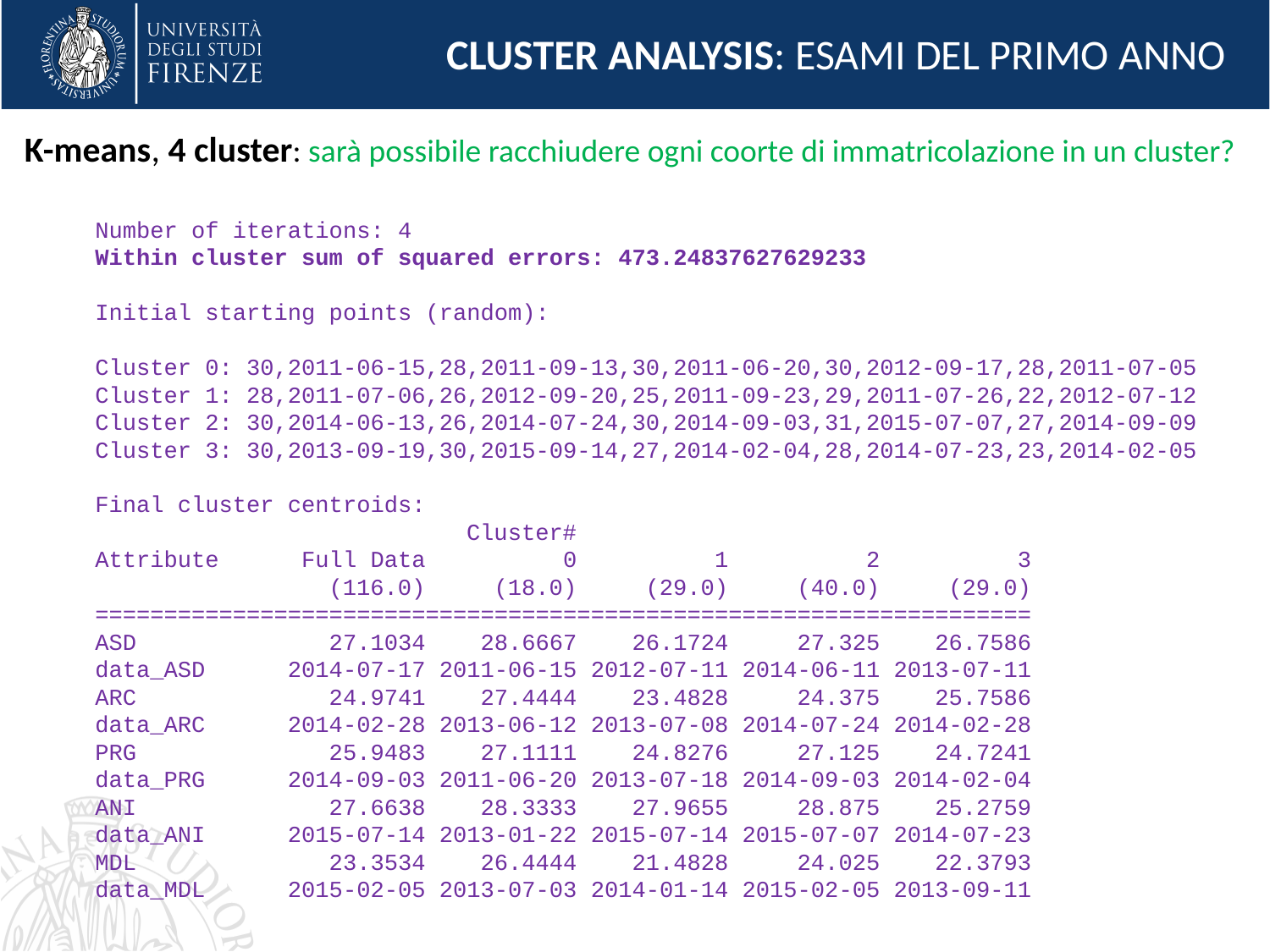

CLUSTER ANALYSIS: ESAMI DEL PRIMO ANNO
K-means, 4 cluster: sarà possibile racchiudere ogni coorte di immatricolazione in un cluster?
Number of iterations: 4
Within cluster sum of squared errors: 473.24837627629233

Initial starting points (random):

Cluster 0: 30,2011-06-15,28,2011-09-13,30,2011-06-20,30,2012-09-17,28,2011-07-05
Cluster 1: 28,2011-07-06,26,2012-09-20,25,2011-09-23,29,2011-07-26,22,2012-07-12
Cluster 2: 30,2014-06-13,26,2014-07-24,30,2014-09-03,31,2015-07-07,27,2014-09-09
Cluster 3: 30,2013-09-19,30,2015-09-14,27,2014-02-04,28,2014-07-23,23,2014-02-05

Final cluster centroids:
                           Cluster#
Attribute      Full Data          0          1          2          3
                 (116.0)     (18.0)     (29.0)     (40.0)     (29.0)
====================================================================
ASD              27.1034    28.6667    26.1724     27.325    26.7586
data_ASD      2014-07-17 2011-06-15 2012-07-11 2014-06-11 2013-07-11
ARC              24.9741    27.4444    23.4828     24.375    25.7586
data_ARC      2014-02-28 2013-06-12 2013-07-08 2014-07-24 2014-02-28
PRG              25.9483    27.1111    24.8276     27.125    24.7241
data_PRG      2014-09-03 2011-06-20 2013-07-18 2014-09-03 2014-02-04
ANI              27.6638    28.3333    27.9655     28.875    25.2759
data_ANI      2015-07-14 2013-01-22 2015-07-14 2015-07-07 2014-07-23
MDL              23.3534    26.4444    21.4828     24.025    22.3793
data_MDL      2015-02-05 2013-07-03 2014-01-14 2015-02-05 2013-09-11